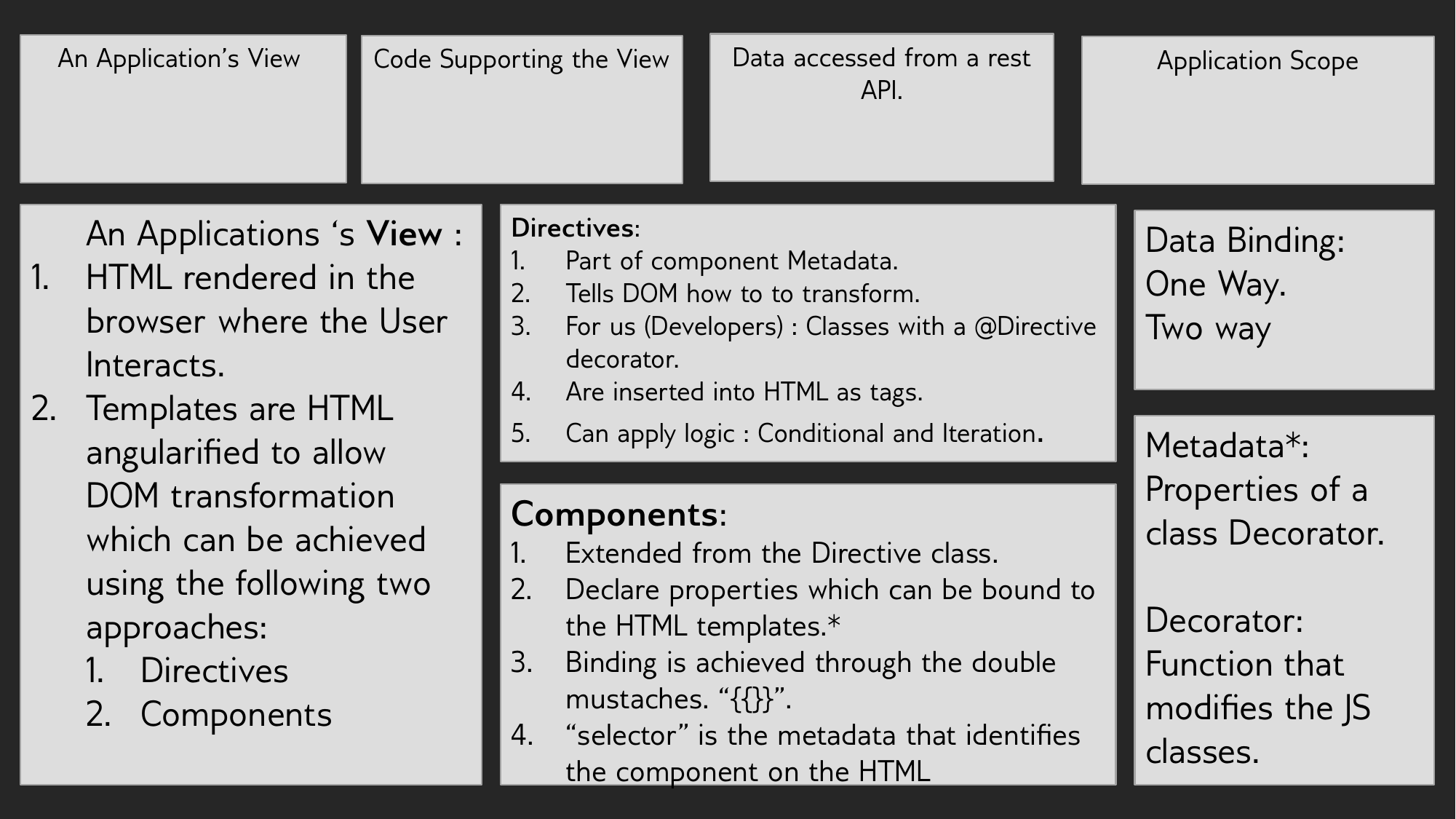

Data accessed from a rest API.
An Application’s View
Code Supporting the View
Application Scope
An Applications ‘s View :
HTML rendered in the browser where the User Interacts.
Templates are HTML angularified to allow DOM transformation which can be achieved using the following two approaches:
Directives
Components
Directives:
Part of component Metadata.
Tells DOM how to to transform.
For us (Developers) : Classes with a @Directive decorator.
Are inserted into HTML as tags.
Can apply logic : Conditional and Iteration.
Data Binding:
One Way.
Two way
Metadata*:
Properties of a class Decorator.

Decorator: Function that modifies the JS classes.
Components:
Extended from the Directive class.
Declare properties which can be bound to the HTML templates.*
Binding is achieved through the double mustaches. “{{}}”.
“selector” is the metadata that identifies the component on the HTML